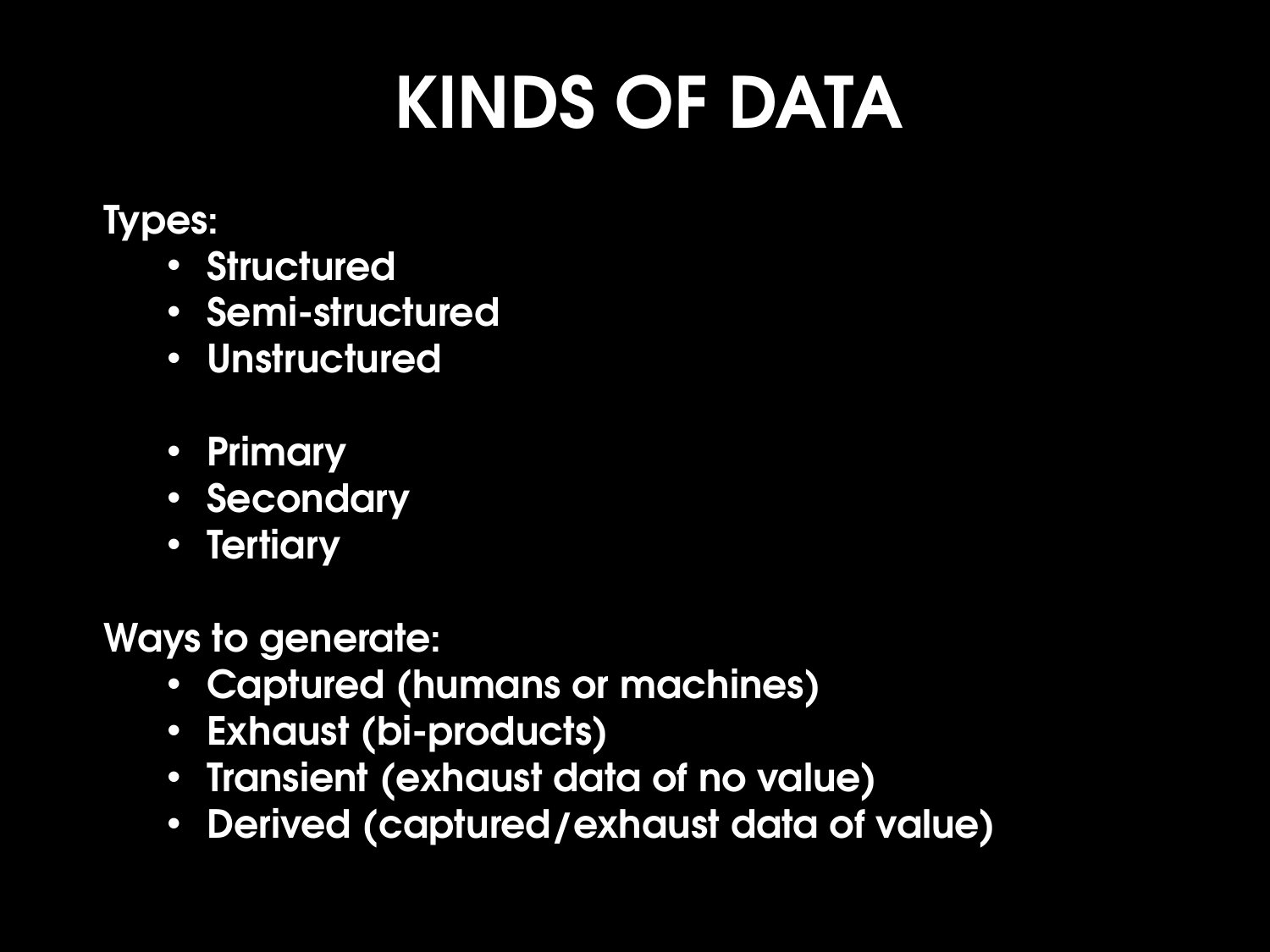

# Kinds of data
Types:
Structured
Semi-structured
Unstructured

Primary
Secondary
Tertiary

Ways to generate:
Captured (humans or machines)
Exhaust (bi-products)
Transient (exhaust data of no value)
Derived (captured/exhaust data of value)